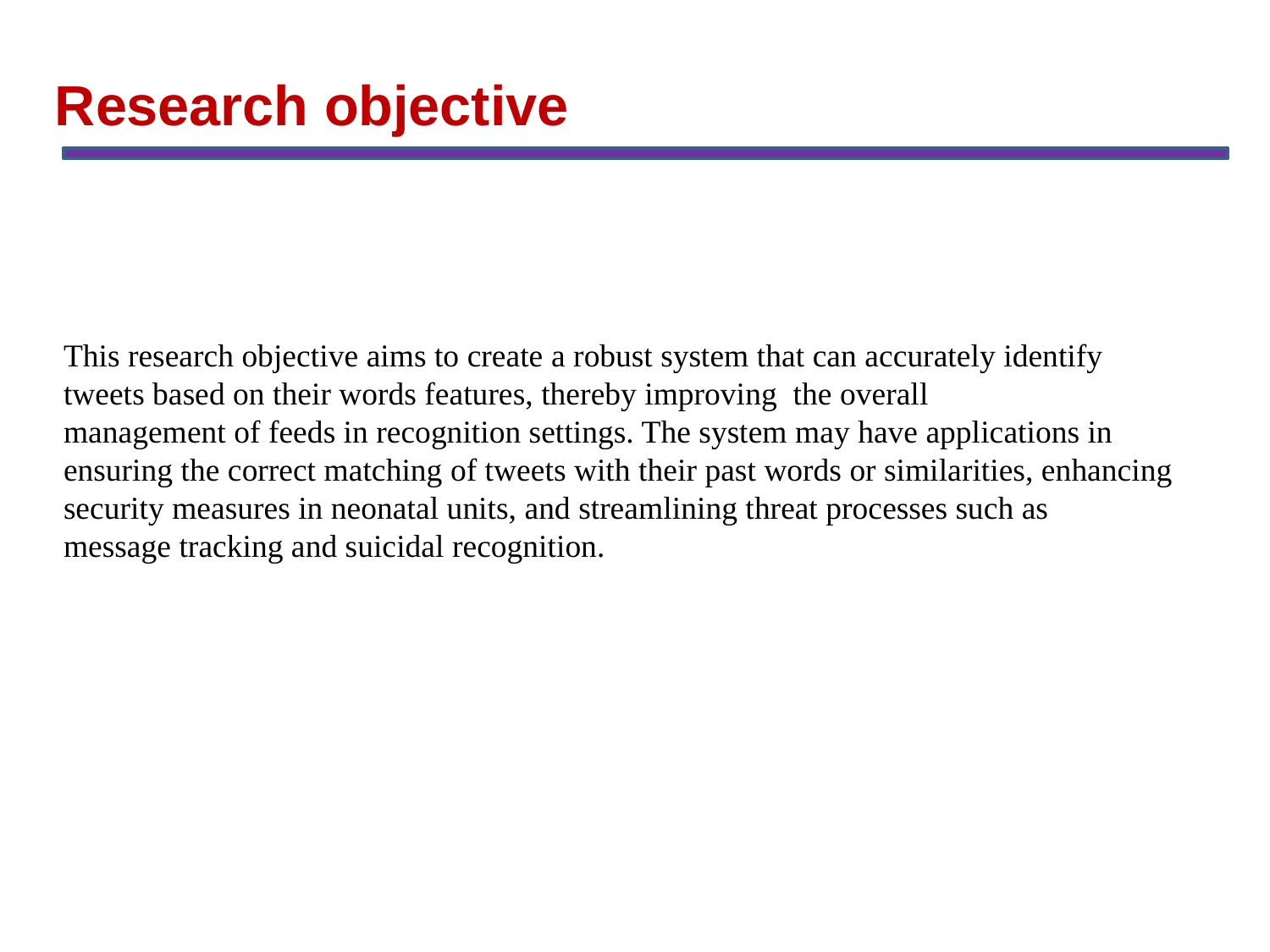

Research objective

# This research objective aims to create a robust system that can accurately identify
tweets based on their words features, thereby improving  the overall
management of feeds in recognition settings. The system may have applications in
ensuring the correct matching of tweets with their past words or similarities, enhancing
security measures in neonatal units, and streamlining threat processes such as
message tracking and suicidal recognition.